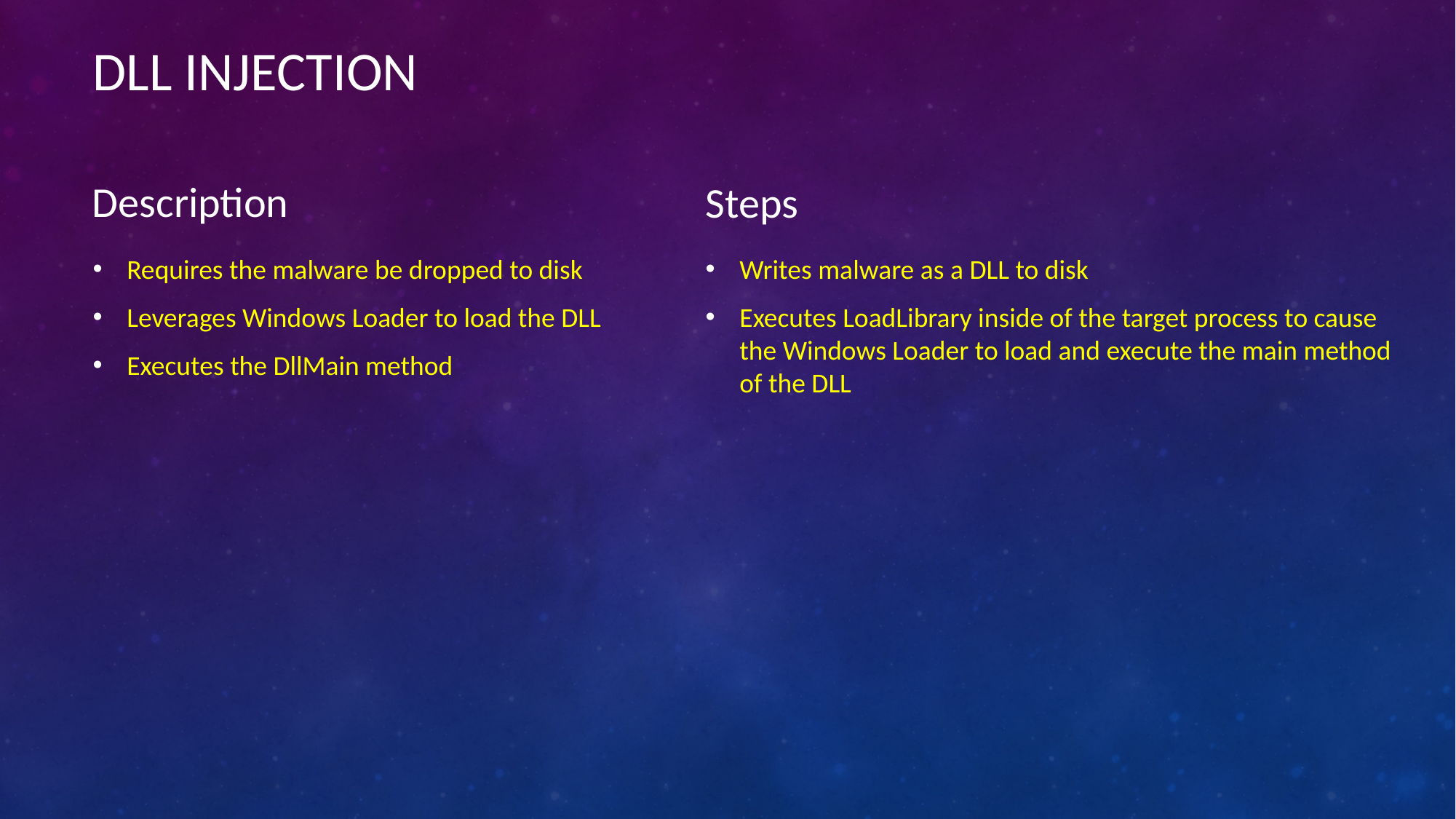

# DLL Injection
Description
Steps
Requires the malware be dropped to disk
Leverages Windows Loader to load the DLL
Executes the DllMain method
Writes malware as a DLL to disk
Executes LoadLibrary inside of the target process to cause the Windows Loader to load and execute the main method of the DLL